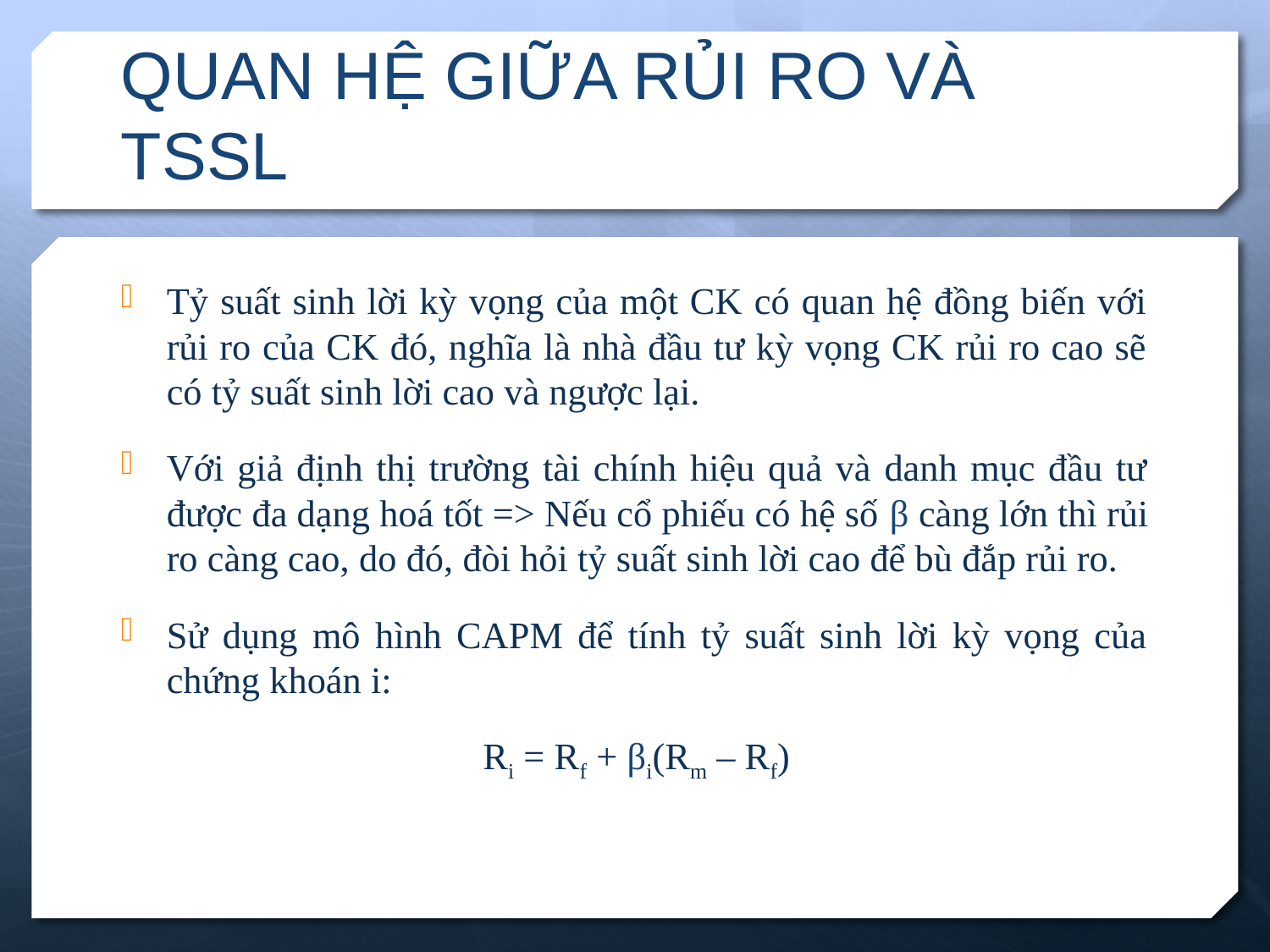

# QUAN HỆ GIỮA RỦI RO VÀ TSSL
Tỷ suất sinh lời kỳ vọng của một CK có quan hệ đồng biến với rủi ro của CK đó, nghĩa là nhà đầu tư kỳ vọng CK rủi ro cao sẽ có tỷ suất sinh lời cao và ngược lại.
Với giả định thị trường tài chính hiệu quả và danh mục đầu tư được đa dạng hoá tốt => Nếu cổ phiếu có hệ số β càng lớn thì rủi ro càng cao, do đó, đòi hỏi tỷ suất sinh lời cao để bù đắp rủi ro.
Sử dụng mô hình CAPM để tính tỷ suất sinh lời kỳ vọng của chứng khoán i:
                                      Ri = Rf + βi(Rm – Rf)